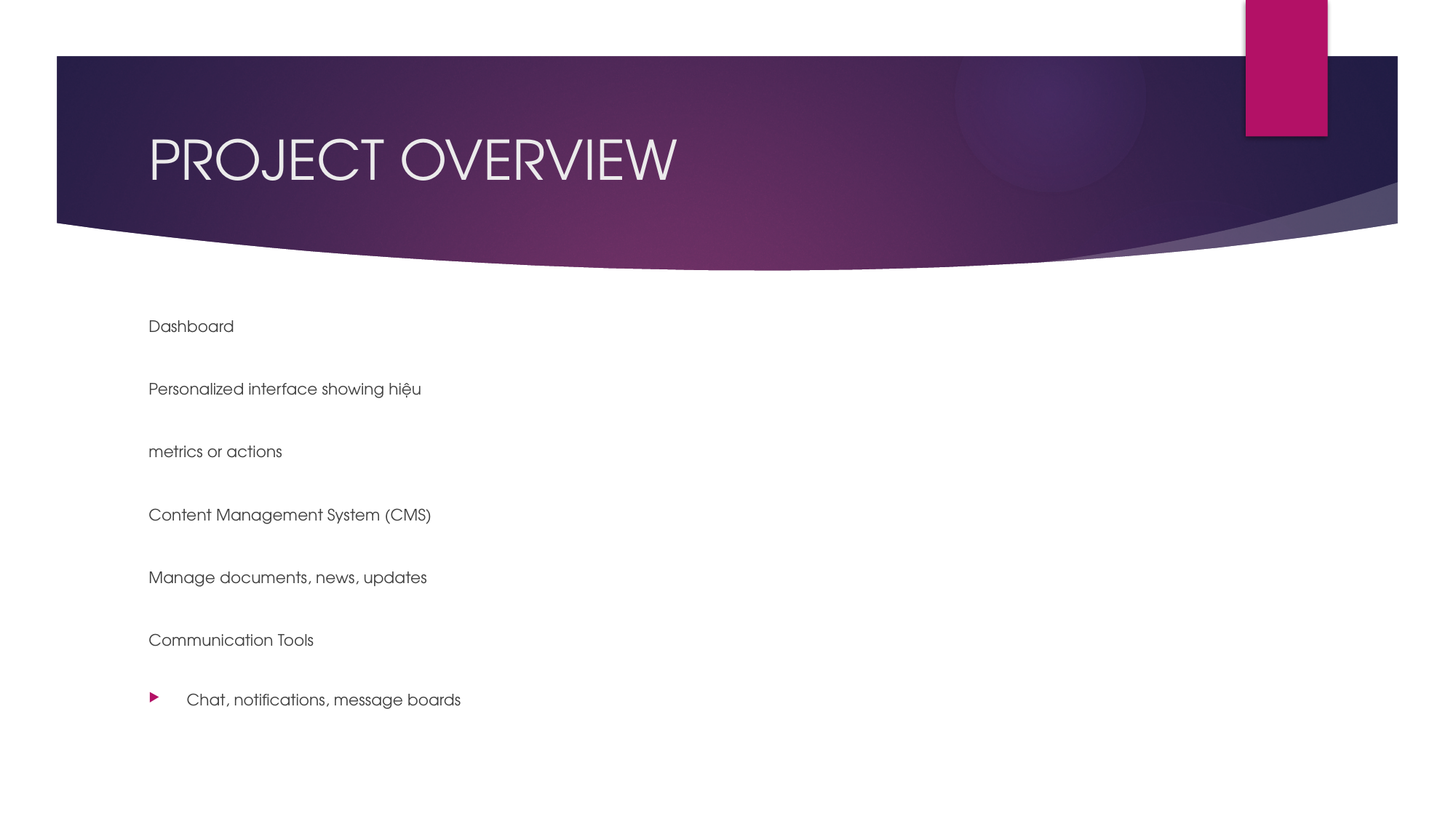

# PROJECT OVERVIEW
Dashboard

Personalized interface showing hiệu

metrics or actions

Content Management System (CMS)

Manage documents, news, updates

Communication Tools

Chat, notifications, message boards